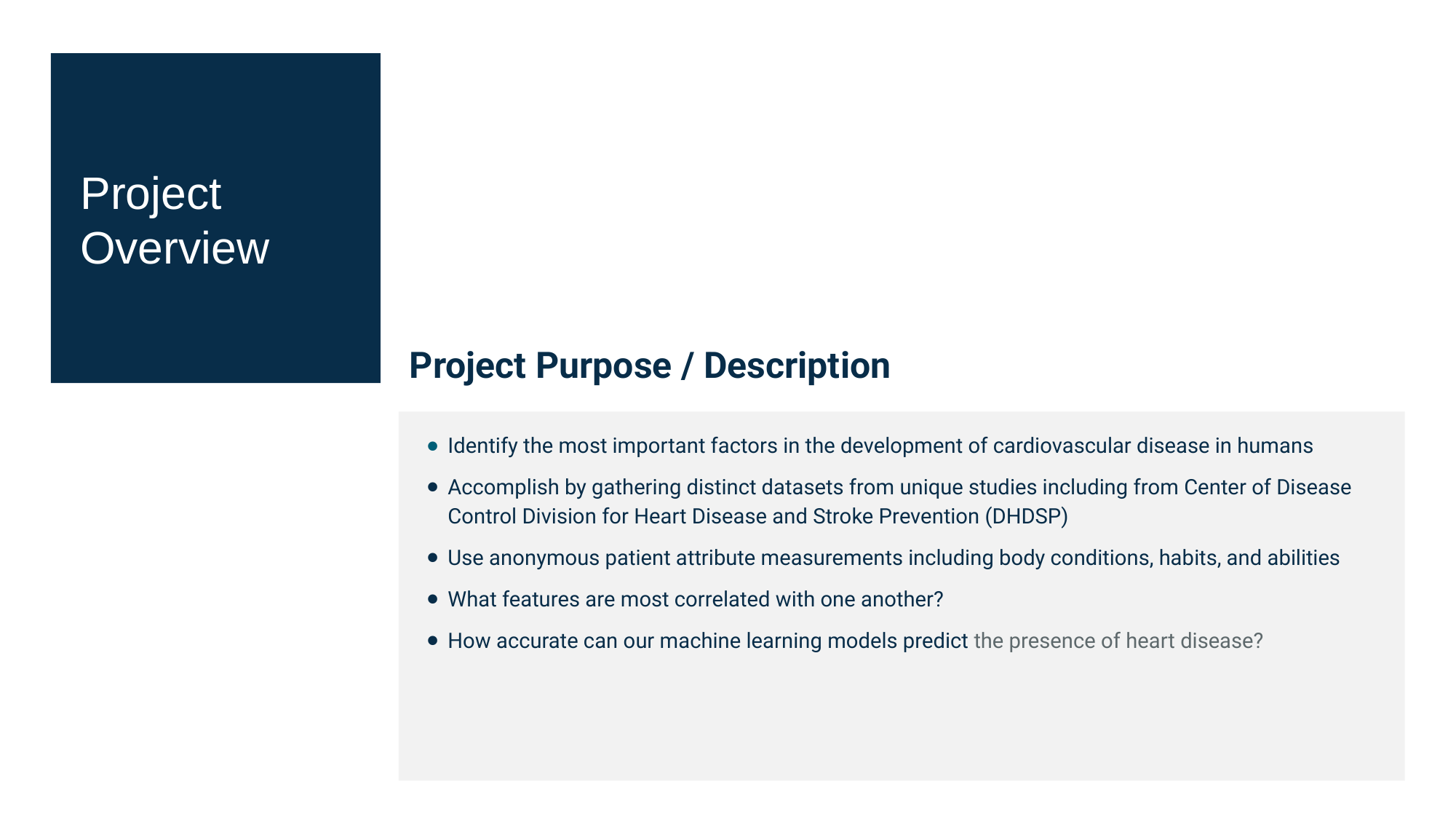

Project Overview
Project Purpose / Description

Identify the most important factors in the development of cardiovascular disease in humans
Accomplish by gathering distinct datasets from unique studies including from Center of Disease Control Division for Heart Disease and Stroke Prevention (DHDSP)
Use anonymous patient attribute measurements including body conditions, habits, and abilities
What features are most correlated with one another?
How accurate can our machine learning models predict the presence of heart disease?